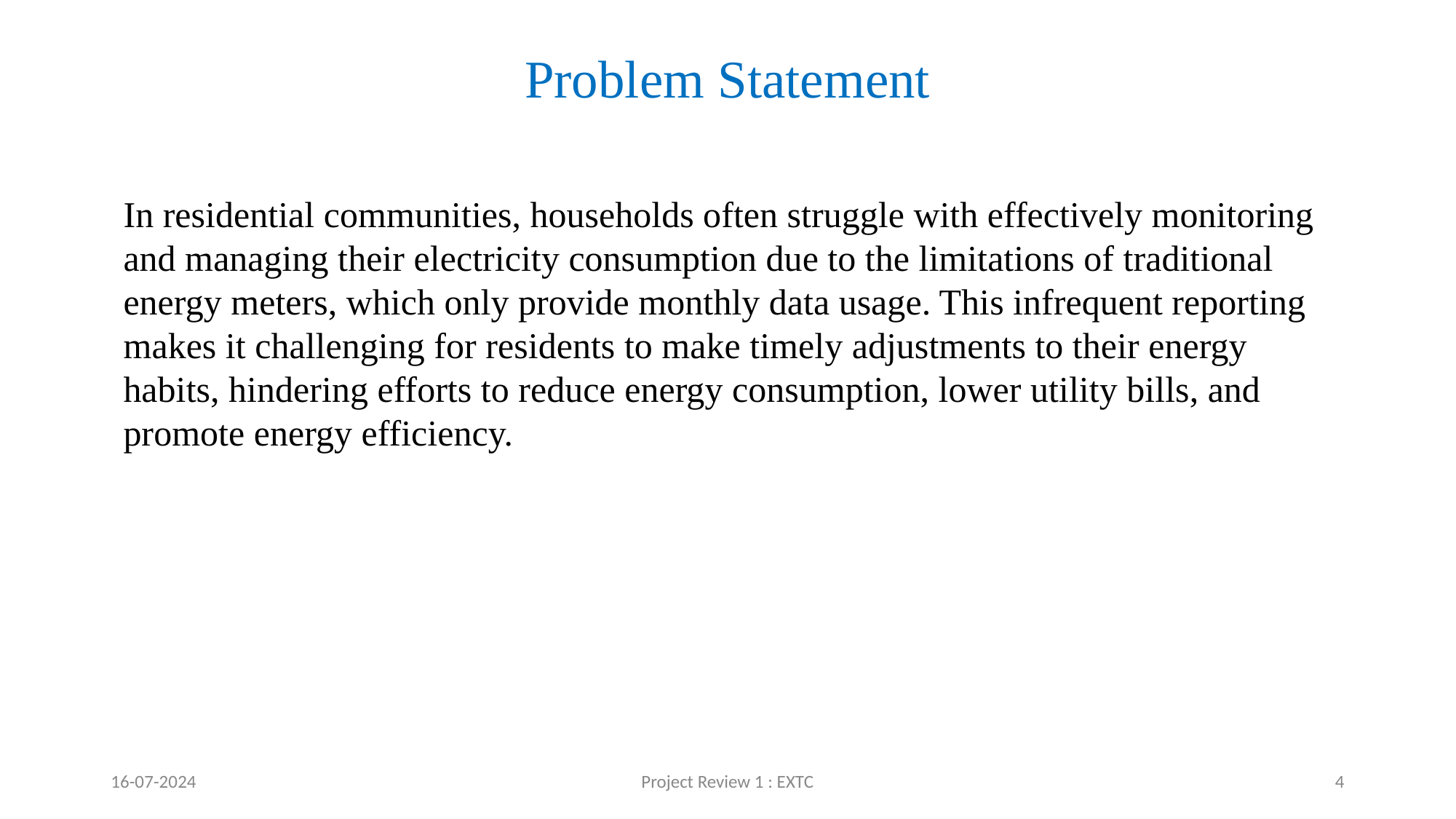

# Problem Statement
In residential communities, households often struggle with effectively monitoring and managing their electricity consumption due to the limitations of traditional energy meters, which only provide monthly data usage. This infrequent reporting makes it challenging for residents to make timely adjustments to their energy habits, hindering efforts to reduce energy consumption, lower utility bills, and promote energy efficiency.

16-07-2024
Project Review 1 : EXTC
4